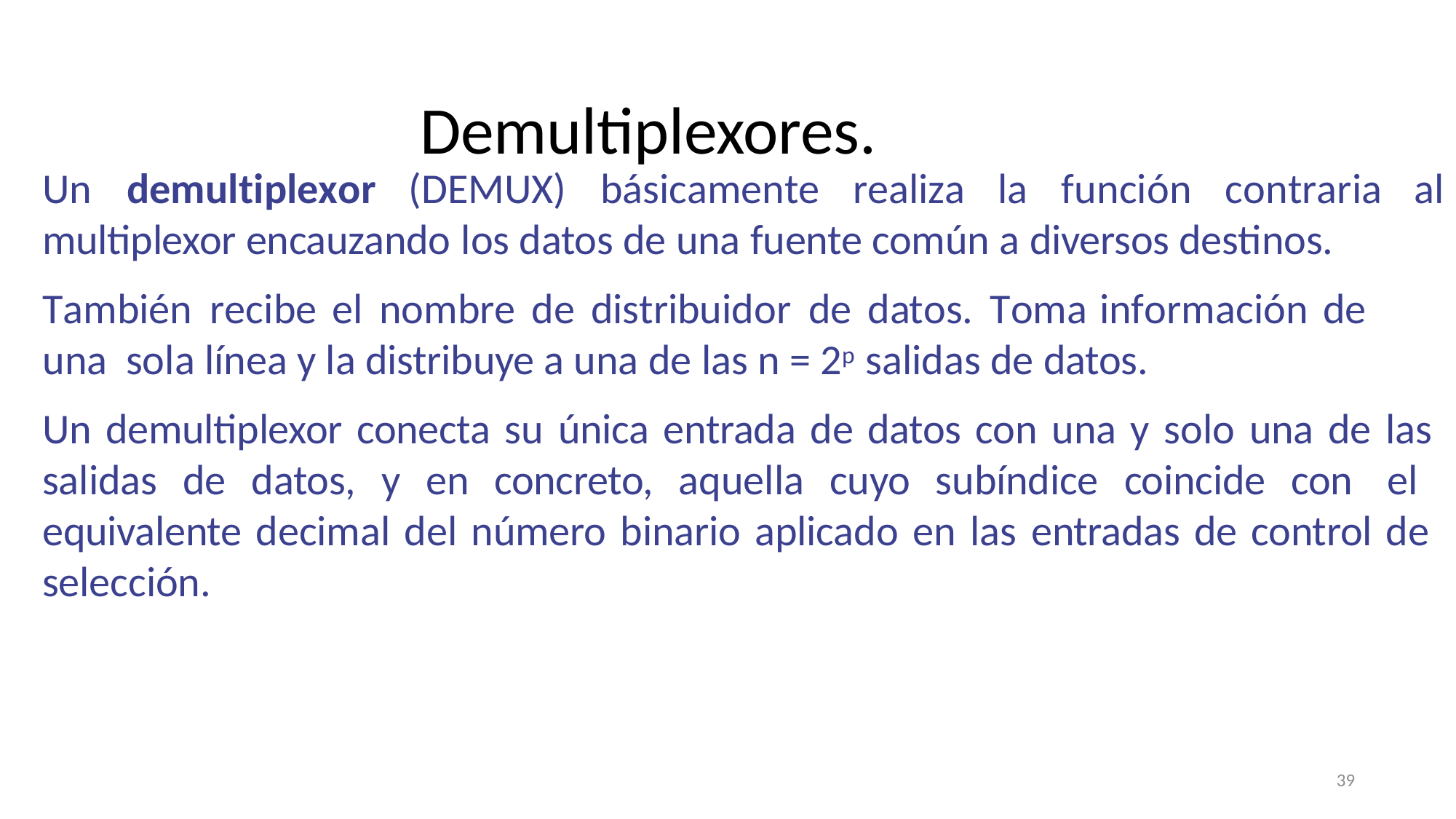

# Demultiplexores.
Un	demultiplexor	(DEMUX)	básicamente	realiza	la	función	contraria	al
multiplexor encauzando los datos de una fuente común a diversos destinos.
También	recibe	el	nombre	de	distribuidor	de	datos.	Toma	información	de	una  sola línea y la distribuye a una de las n = 2p salidas de datos.
Un demultiplexor conecta su única entrada de datos con una y solo una de las
salidas de datos, y en concreto, aquella cuyo subíndice coincide con el  equivalente decimal del número binario aplicado en las entradas de control de  selección.
39